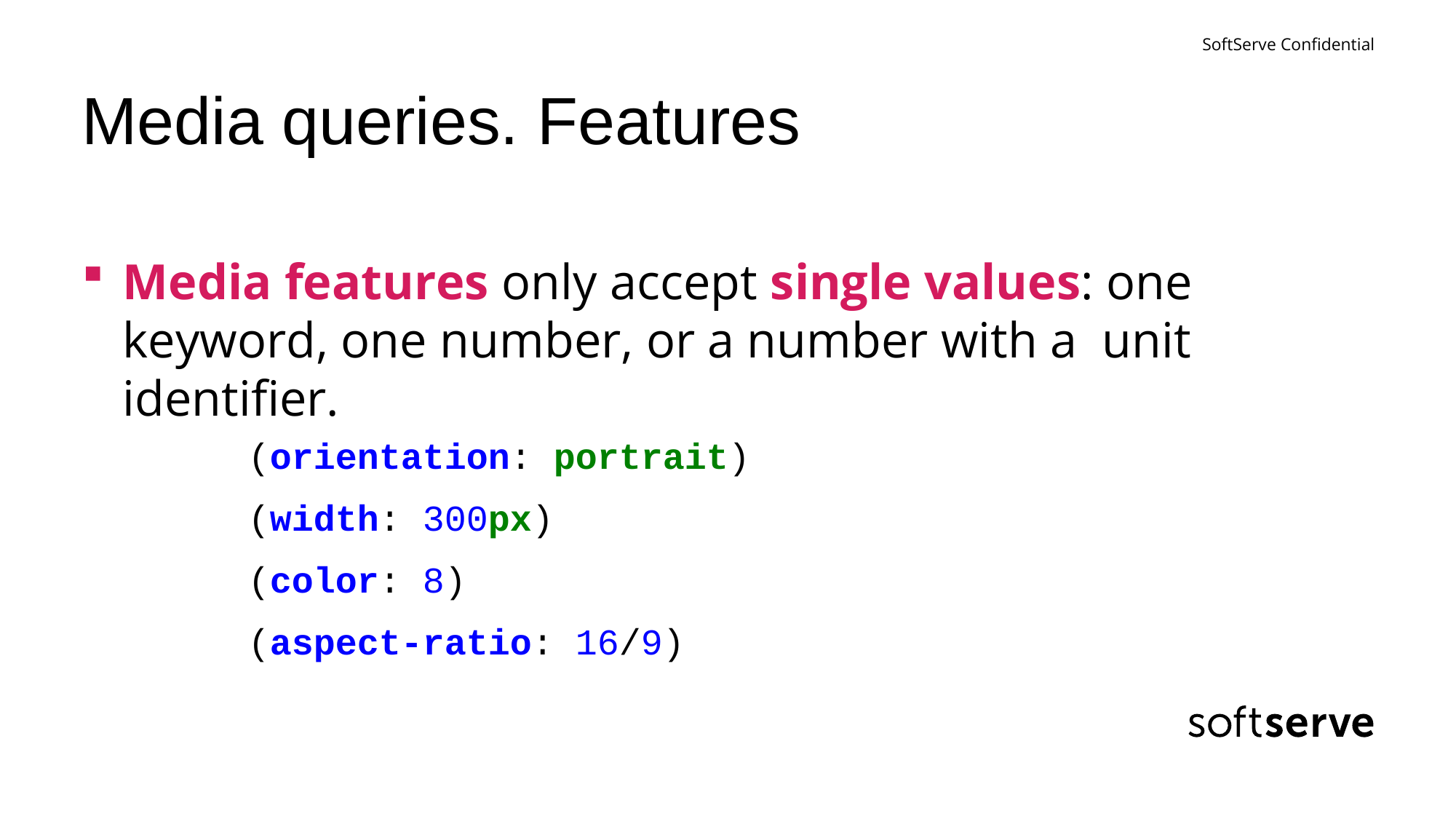

# Media queries. Features
Media features only accept single values: one keyword, one number, or a number with a  unit identifier.
(orientation: portrait)
(width: 300px)
(color: 8)
(aspect-ratio: 16/9)